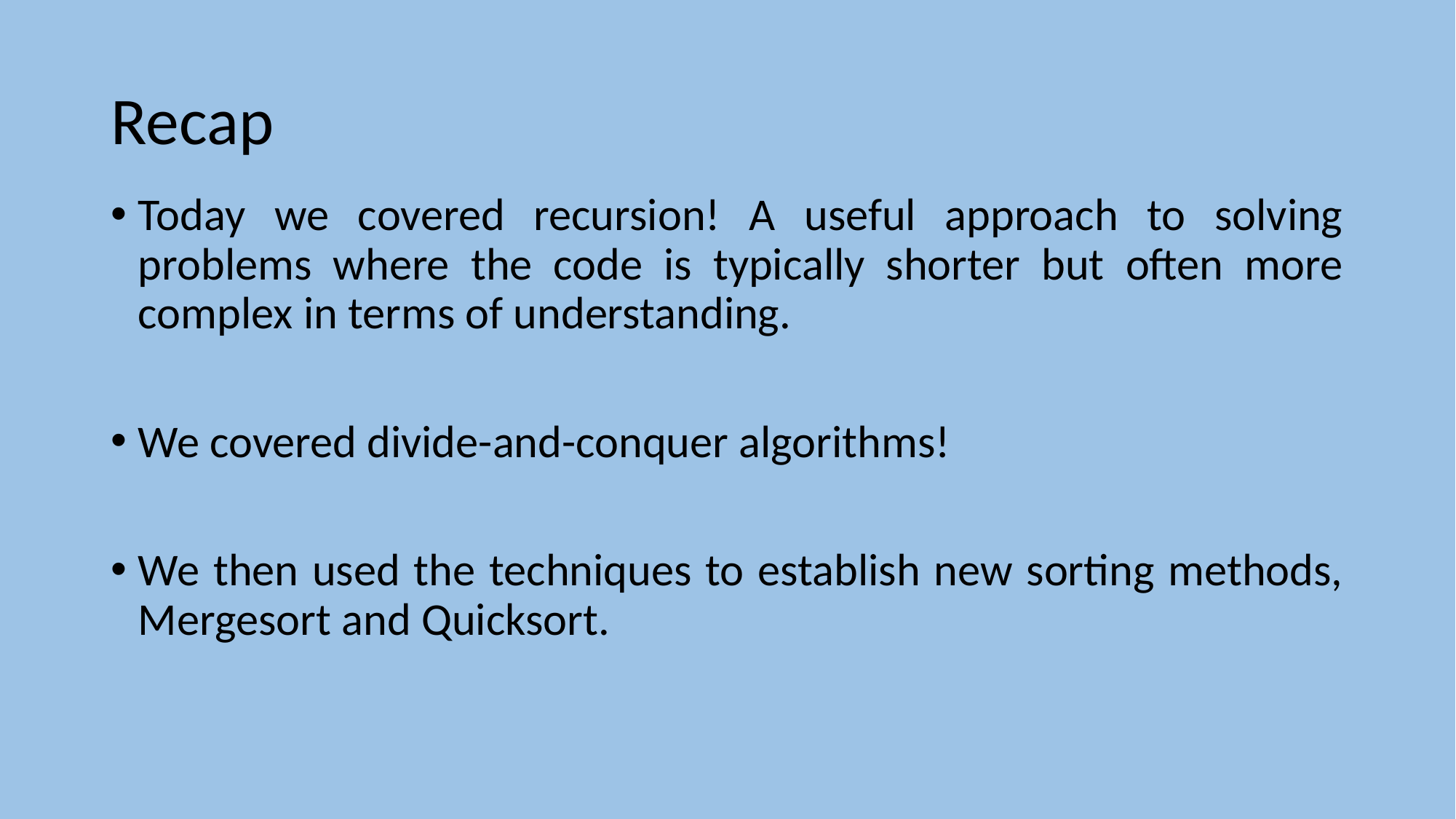

# Recap
Today we covered recursion! A useful approach to solving problems where the code is typically shorter but often more complex in terms of understanding.

We covered divide-and-conquer algorithms!

We then used the techniques to establish new sorting methods, Mergesort and Quicksort.